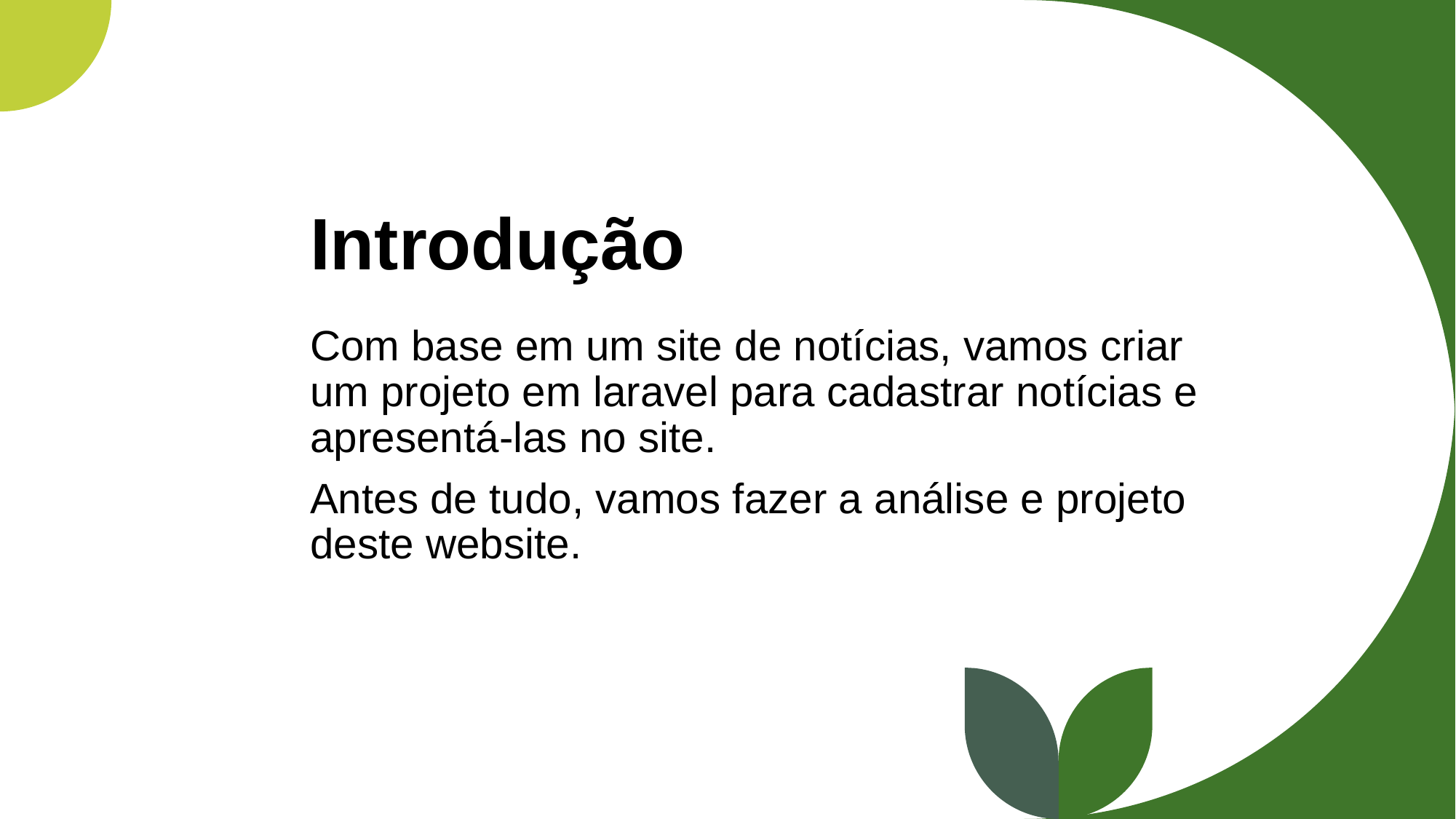

# Introdução
Com base em um site de notícias, vamos criar um projeto em laravel para cadastrar notícias e apresentá-las no site.
Antes de tudo, vamos fazer a análise e projeto deste website.